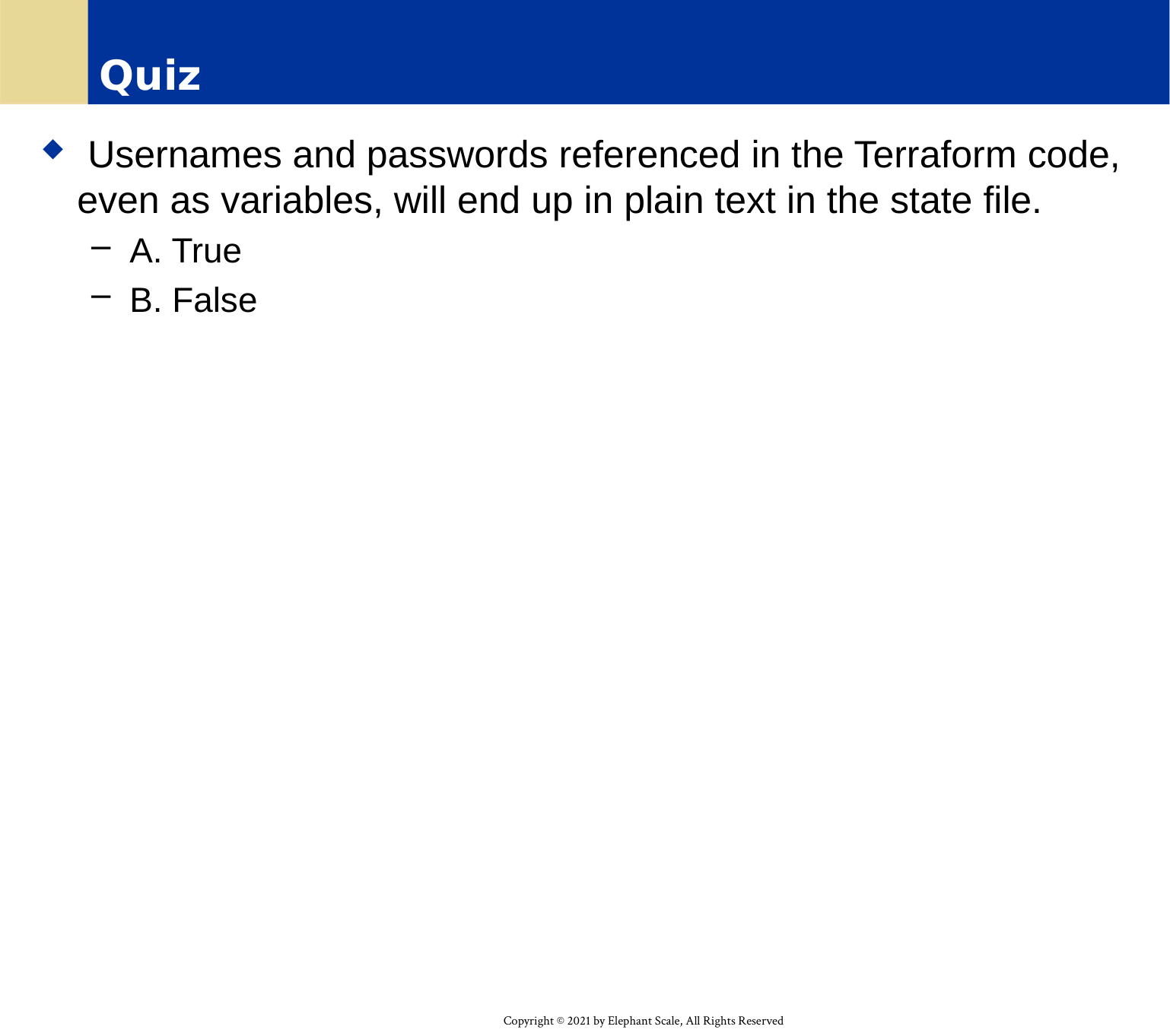

# Quiz
 Usernames and passwords referenced in the Terraform code, even as variables, will end up in plain text in the state file.
 A. True
 B. False
Copyright © 2021 by Elephant Scale, All Rights Reserved